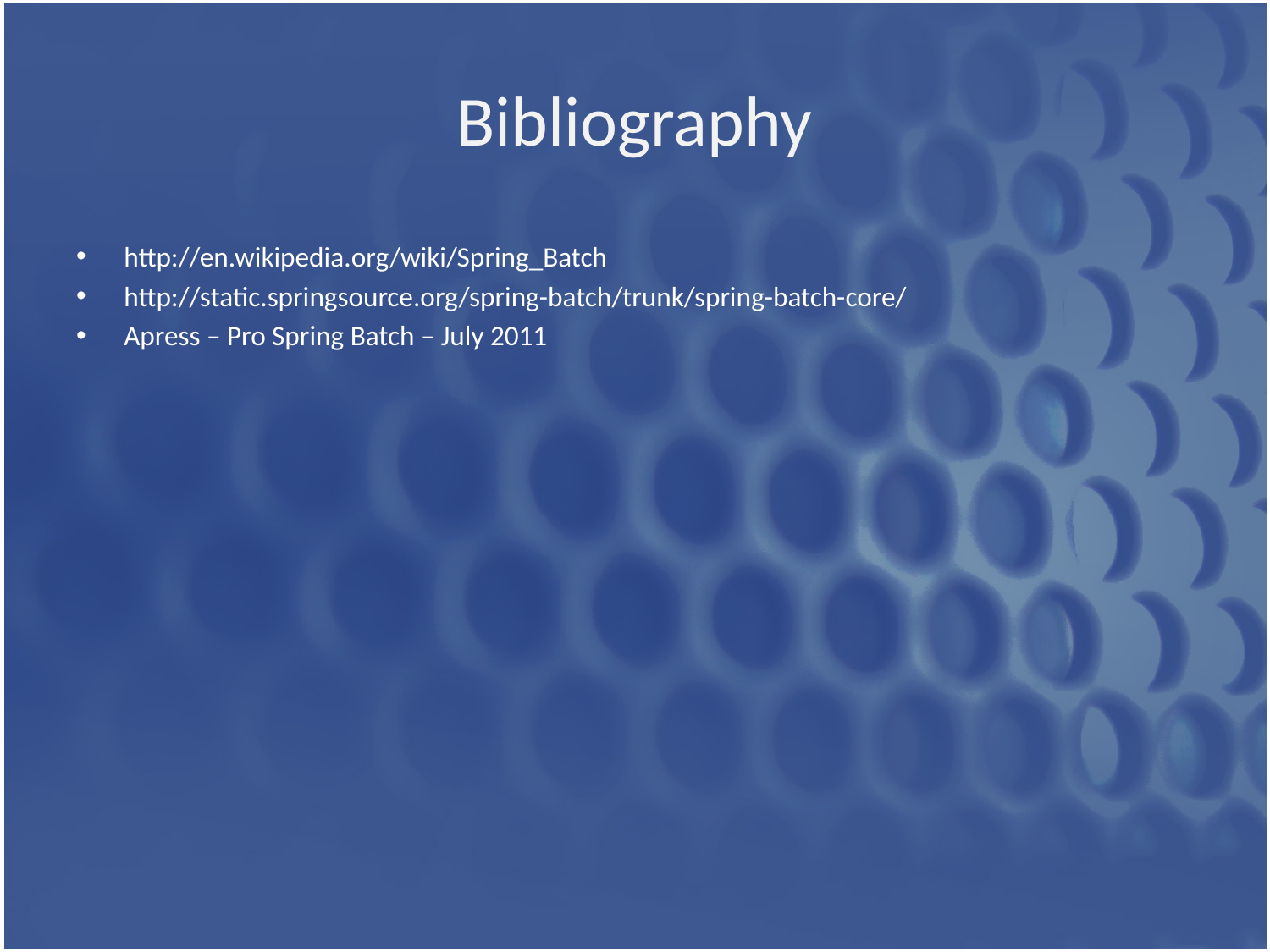

# Bibliography
http://en.wikipedia.org/wiki/Spring_Batch
http://static.springsource.org/spring-batch/trunk/spring-batch-core/
Apress – Pro Spring Batch – July 2011